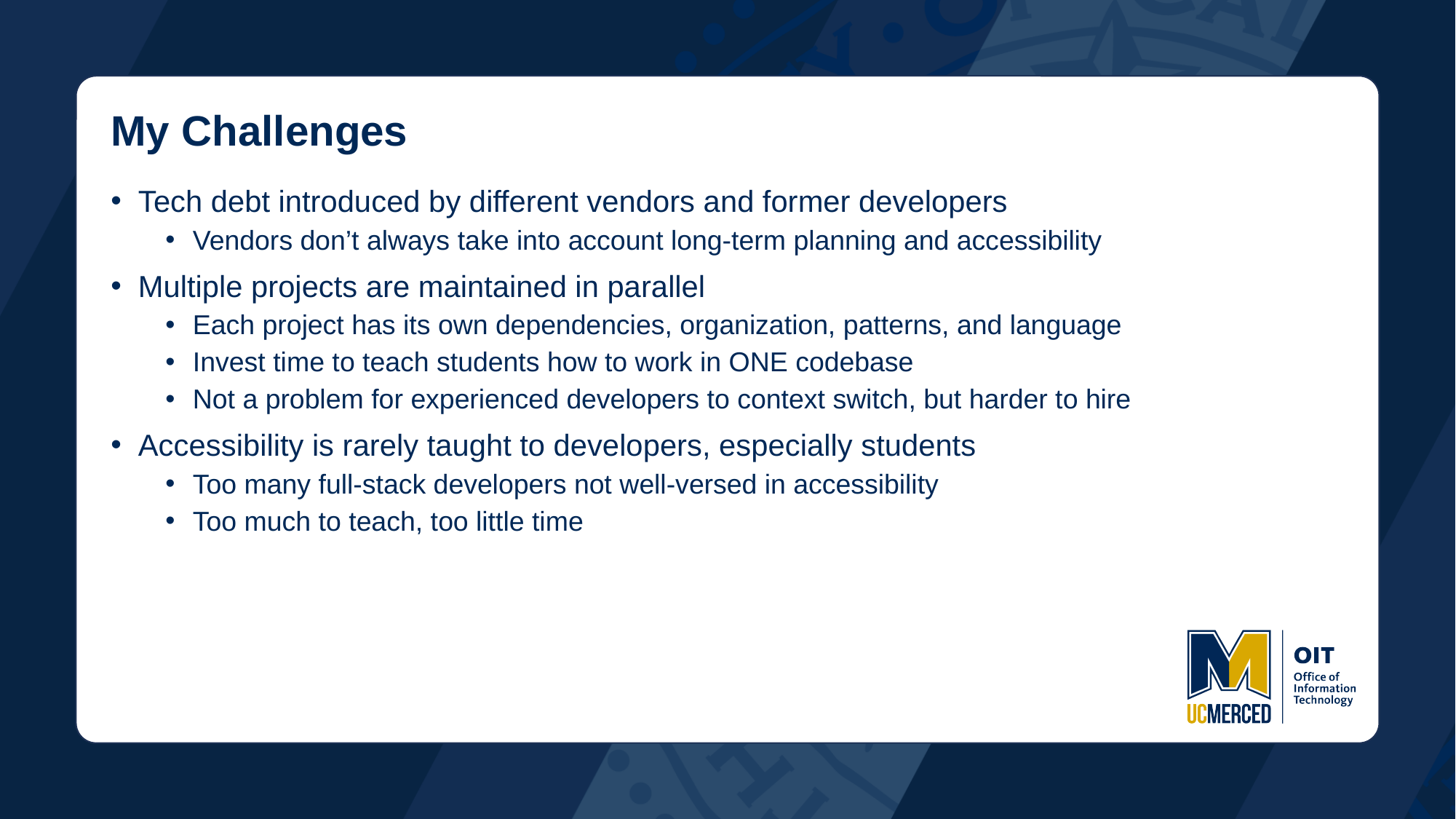

# My Challenges
Tech debt introduced by different vendors and former developers
Vendors don’t always take into account long-term planning and accessibility
Multiple projects are maintained in parallel
Each project has its own dependencies, organization, patterns, and language
Invest time to teach students how to work in ONE codebase
Not a problem for experienced developers to context switch, but harder to hire
Accessibility is rarely taught to developers, especially students
Too many full-stack developers not well-versed in accessibility
Too much to teach, too little time